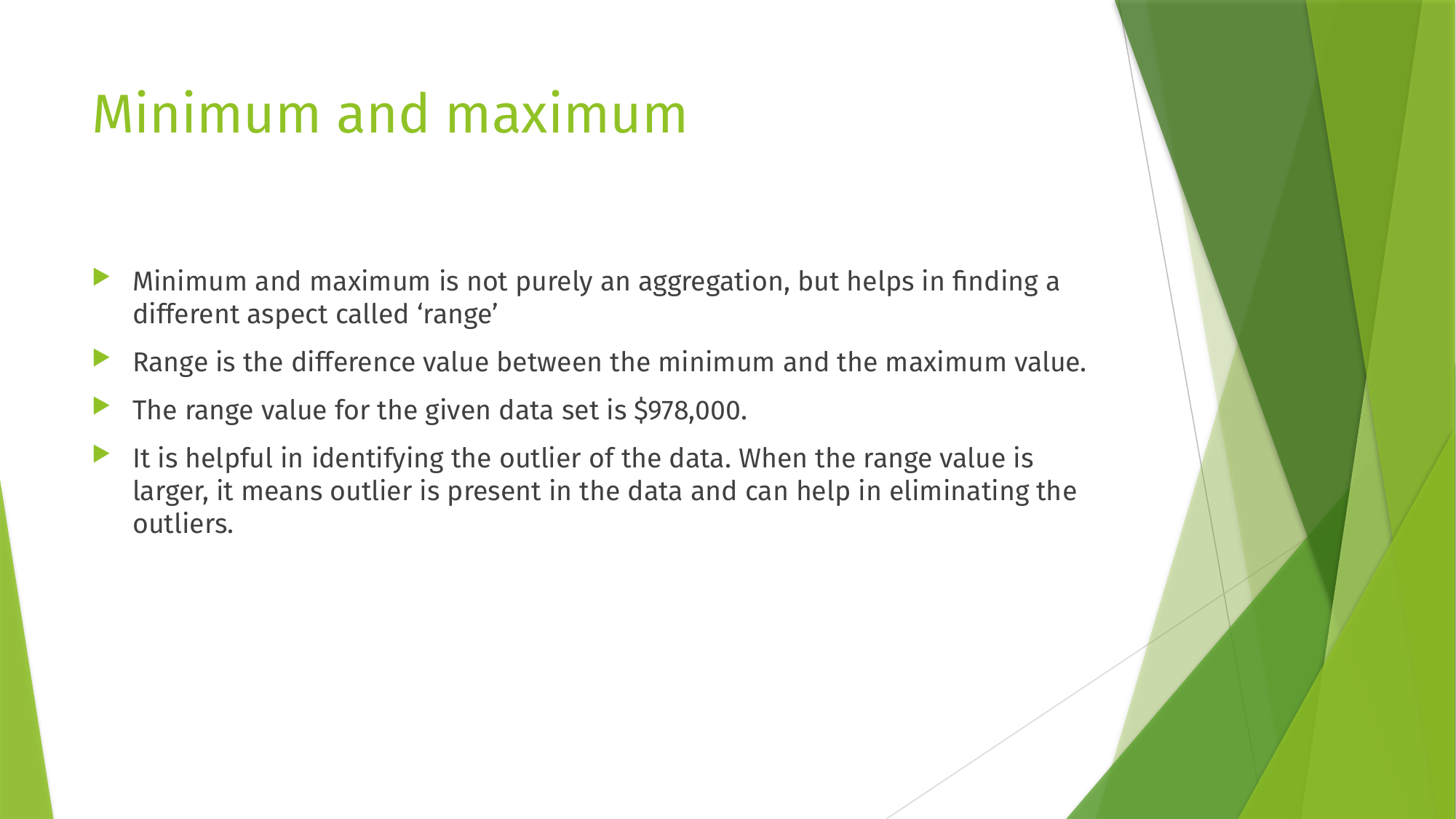

# Minimum and maximum
Minimum and maximum is not purely an aggregation, but helps in finding a different aspect called ‘range’
Range is the difference value between the minimum and the maximum value.
The range value for the given data set is $978,000.
It is helpful in identifying the outlier of the data. When the range value is larger, it means outlier is present in the data and can help in eliminating the outliers.